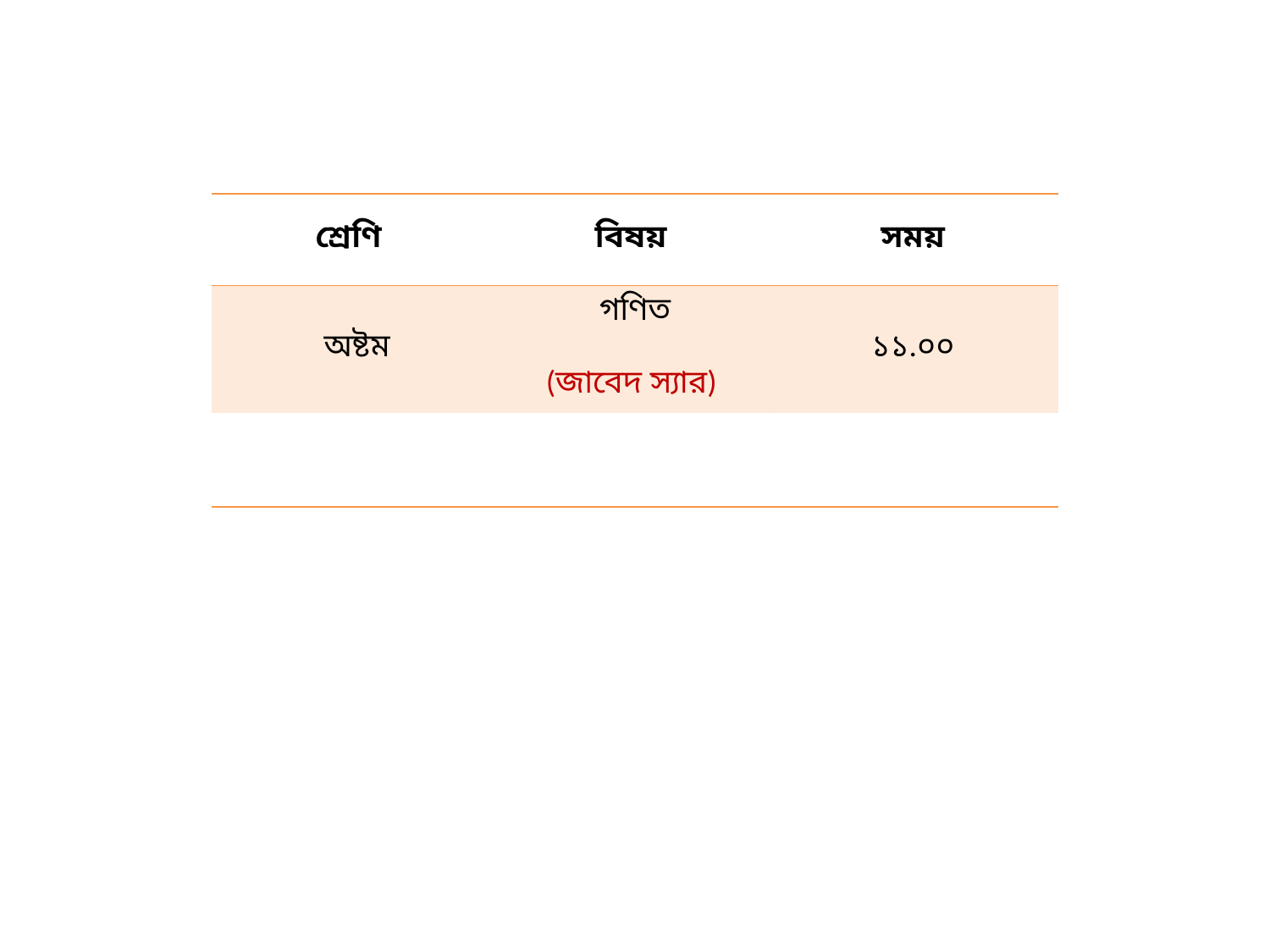

| শ্রেণি | বিষয় | সময় |
| --- | --- | --- |
| অষ্টম | গণিত (জাবেদ স্যার) | ১১.০০ |
|  |  |  |